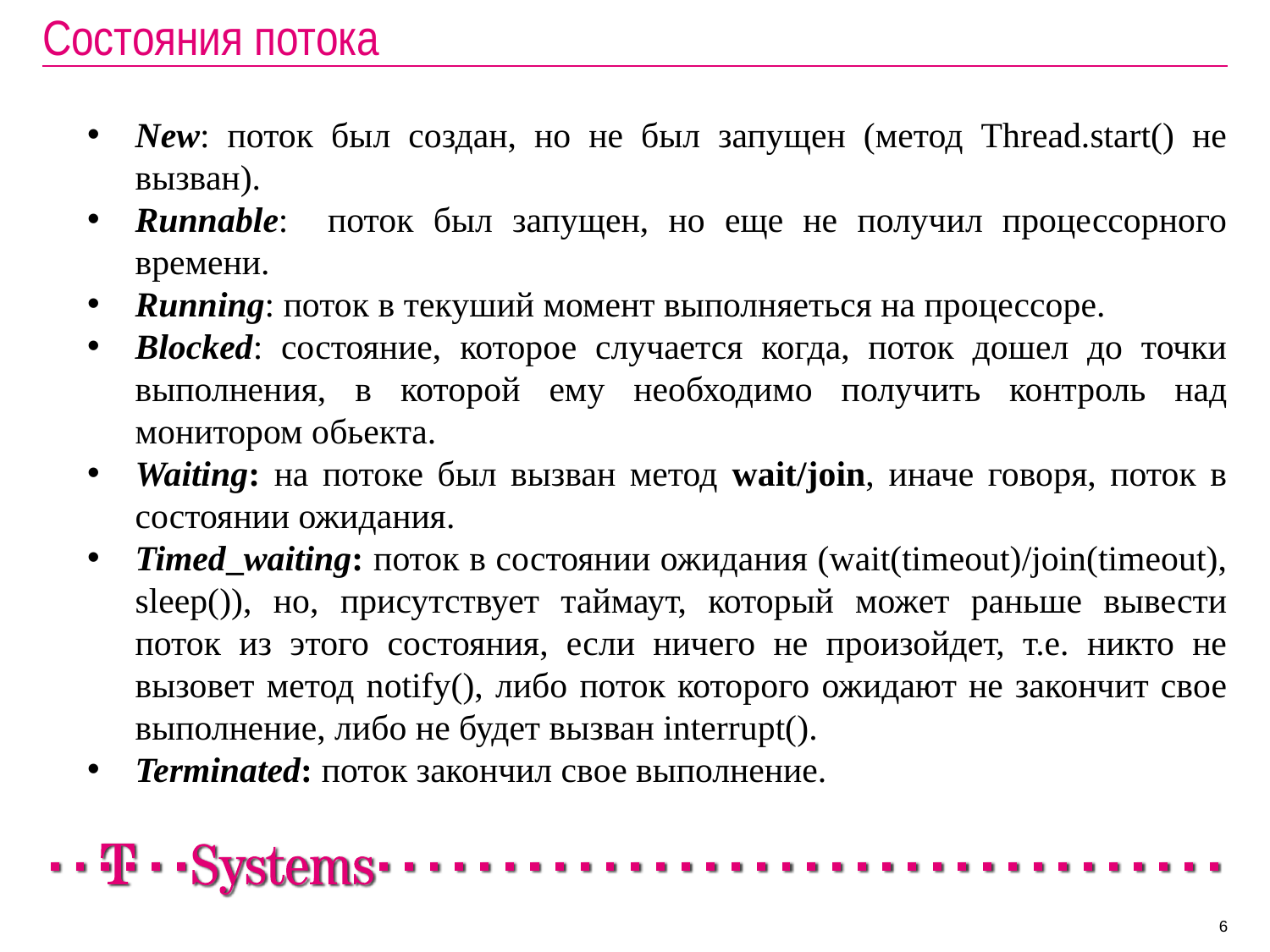

# Состояния потока
New: поток был создан, но не был запущен (метод Thread.start() не вызван).
Runnable:  поток был запущен, но еще не получил процессорного времени.
Running: поток в текуший момент выполняеться на процессоре.
Blocked: состояние, которое случается когда, поток дошел до точки выполнения, в которой ему необходимо получить контроль над монитором обьекта.
Waiting: на потоке был вызван метод wait/join, иначе говоря, поток в состоянии ожидания.
Timed_waiting: поток в состоянии ожидания (wait(timeout)/join(timeout), sleep()), но, присутствует таймаут, который может раньше вывести поток из этого состояния, если ничего не произойдет, т.е. никто не вызовет метод notify(), либо поток которого ожидают не закончит свое выполнение, либо не будет вызван interrupt().
Terminated: поток закончил свое выполнение.
6